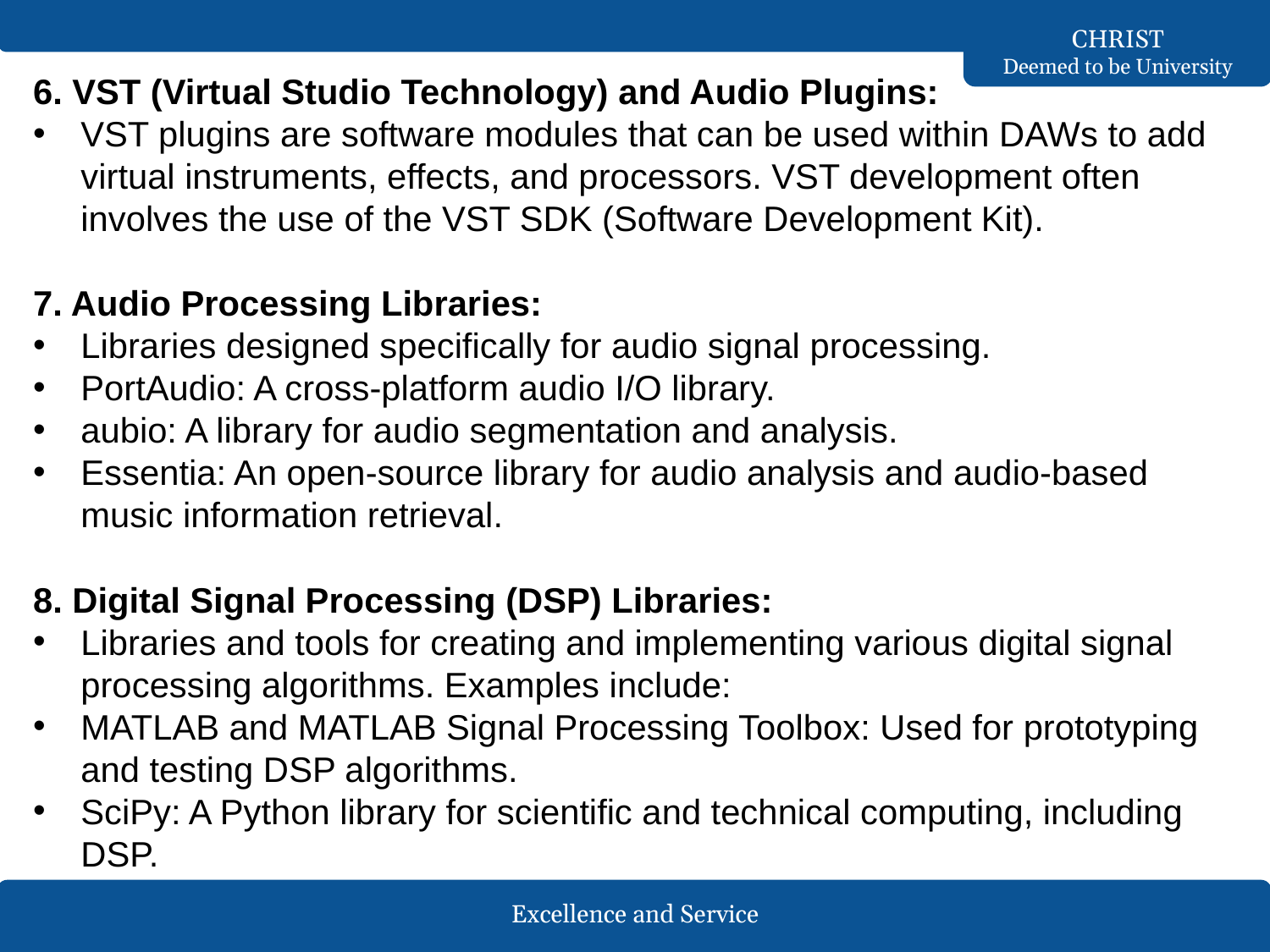

6. VST (Virtual Studio Technology) and Audio Plugins:
VST plugins are software modules that can be used within DAWs to add virtual instruments, effects, and processors. VST development often involves the use of the VST SDK (Software Development Kit).

7. Audio Processing Libraries:
Libraries designed specifically for audio signal processing.
PortAudio: A cross-platform audio I/O library.
aubio: A library for audio segmentation and analysis.
Essentia: An open-source library for audio analysis and audio-based music information retrieval.

8. Digital Signal Processing (DSP) Libraries:
Libraries and tools for creating and implementing various digital signal processing algorithms. Examples include:
MATLAB and MATLAB Signal Processing Toolbox: Used for prototyping and testing DSP algorithms.
SciPy: A Python library for scientific and technical computing, including DSP.